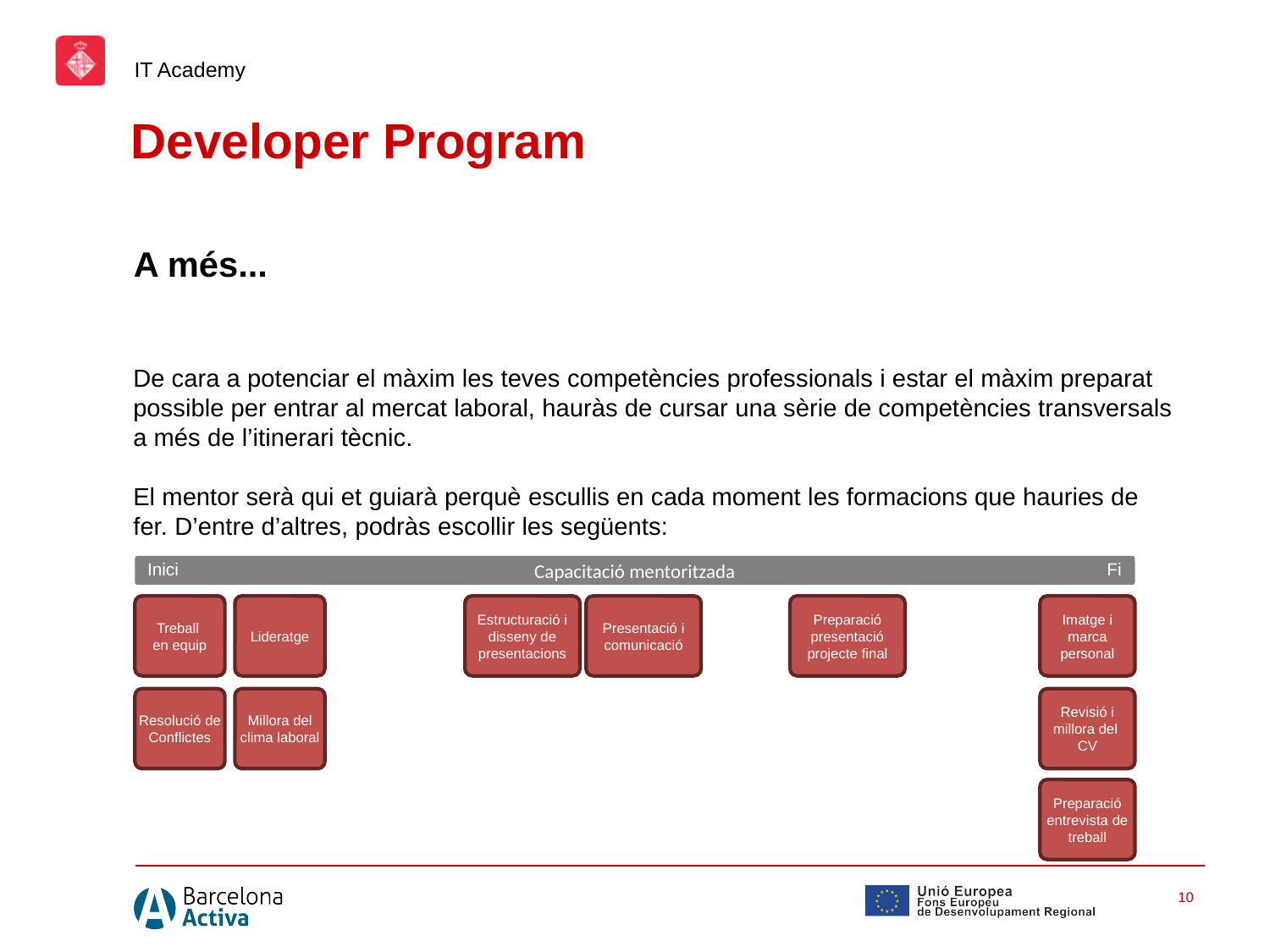

IT Academy
Developer Program
A més...
De cara a potenciar el màxim les teves competències professionals i estar el màxim preparat possible per entrar al mercat laboral, hauràs de cursar una sèrie de competències transversals a més de l’itinerari tècnic.

El mentor serà qui et guiarà perquè escullis en cada moment les formacions que hauries de fer. D’entre d’altres, podràs escollir les següents:

Inici
Fi
Capacitació mentoritzada
Treball
en equip
Lideratge
Estructuració i disseny de presentacions
Presentació i comunicació
Preparació presentació projecte final
Imatge i marca personal
Resolució de Conflictes
Millora del clima laboral
Revisió i millora del  CV
Preparació entrevista de treball
10